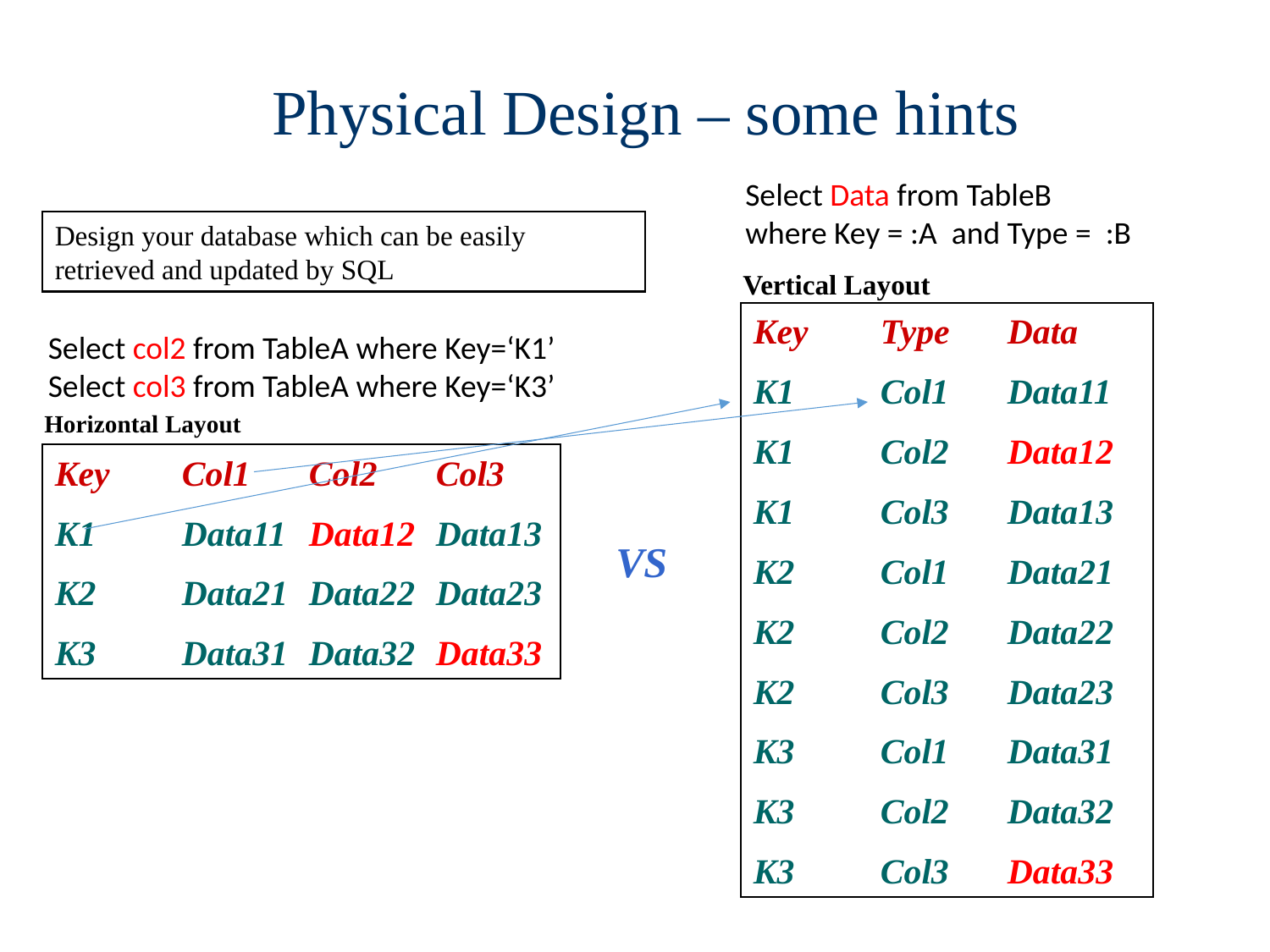

Physical Design – some hints
Select Data from TableB
where Key = :A  and Type =  :B
Design your database which can be easily retrieved and updated by SQL
Vertical Layout
Key	Type	Data
K1	Col1	Data11
K1 	Col2	Data12
K1	Col3	Data13
K2	Col1 	Data21
K2	Col2 	Data22
K2	Col3 	Data23
K3	Col1 	Data31
K3	Col2 	Data32
K3 	Col3 	Data33
Select col2 from TableA where Key=‘K1’
Select col3 from TableA where Key=‘K3’

Horizontal Layout
Key	Col1	Col2	Col3
K1	Data11	Data12	Data13
K2	Data21	Data22	Data23
K3	Data31	Data32	Data33

VS